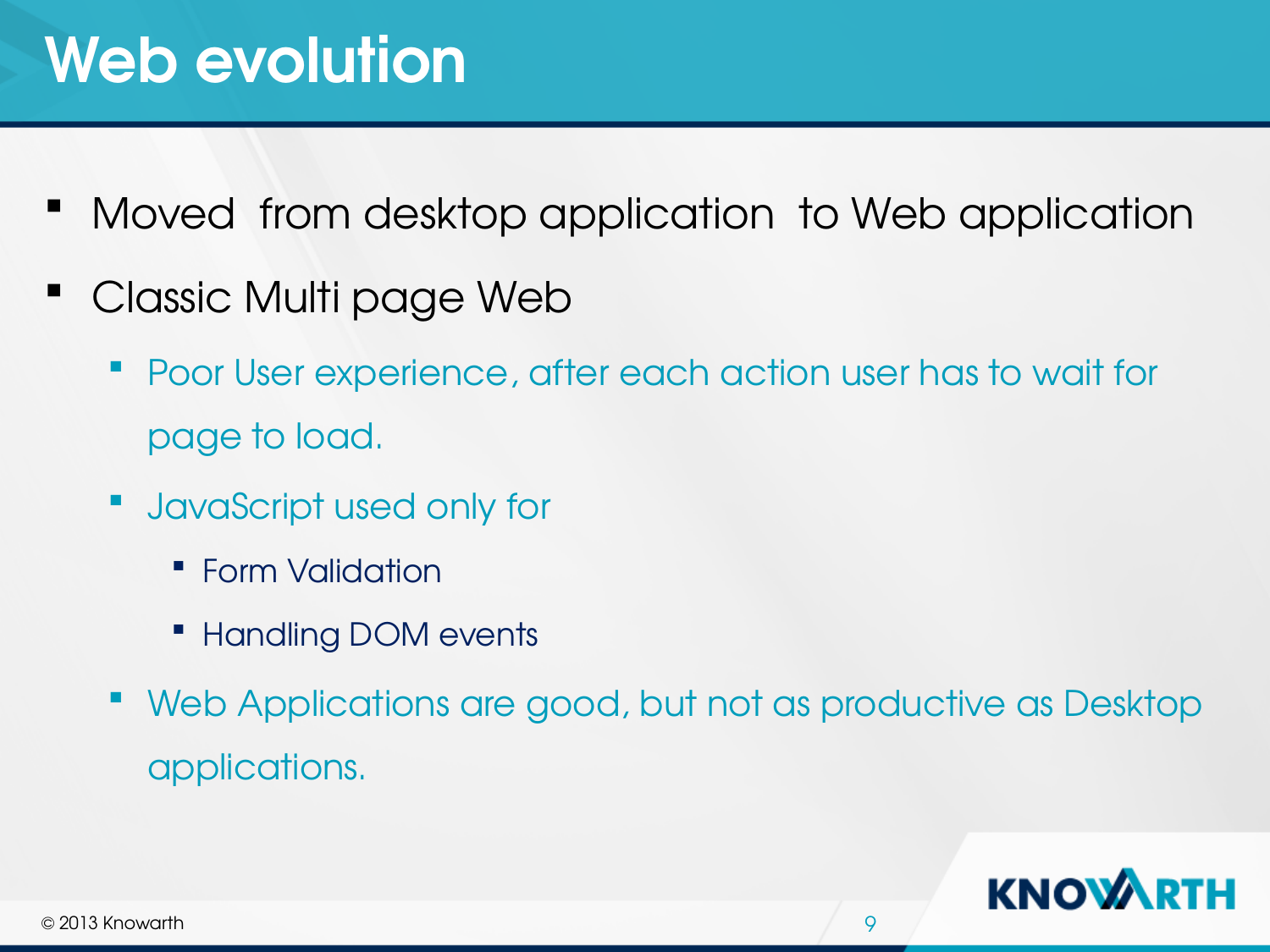

# Web evolution
Moved  from desktop application  to Web application
Classic Multi page Web
Poor User experience, after each action user has to wait for page to load.
JavaScript used only for
Form Validation
Handling DOM events
Web Applications are good, but not as productive as Desktop applications.

9
© 2013 Knowarth